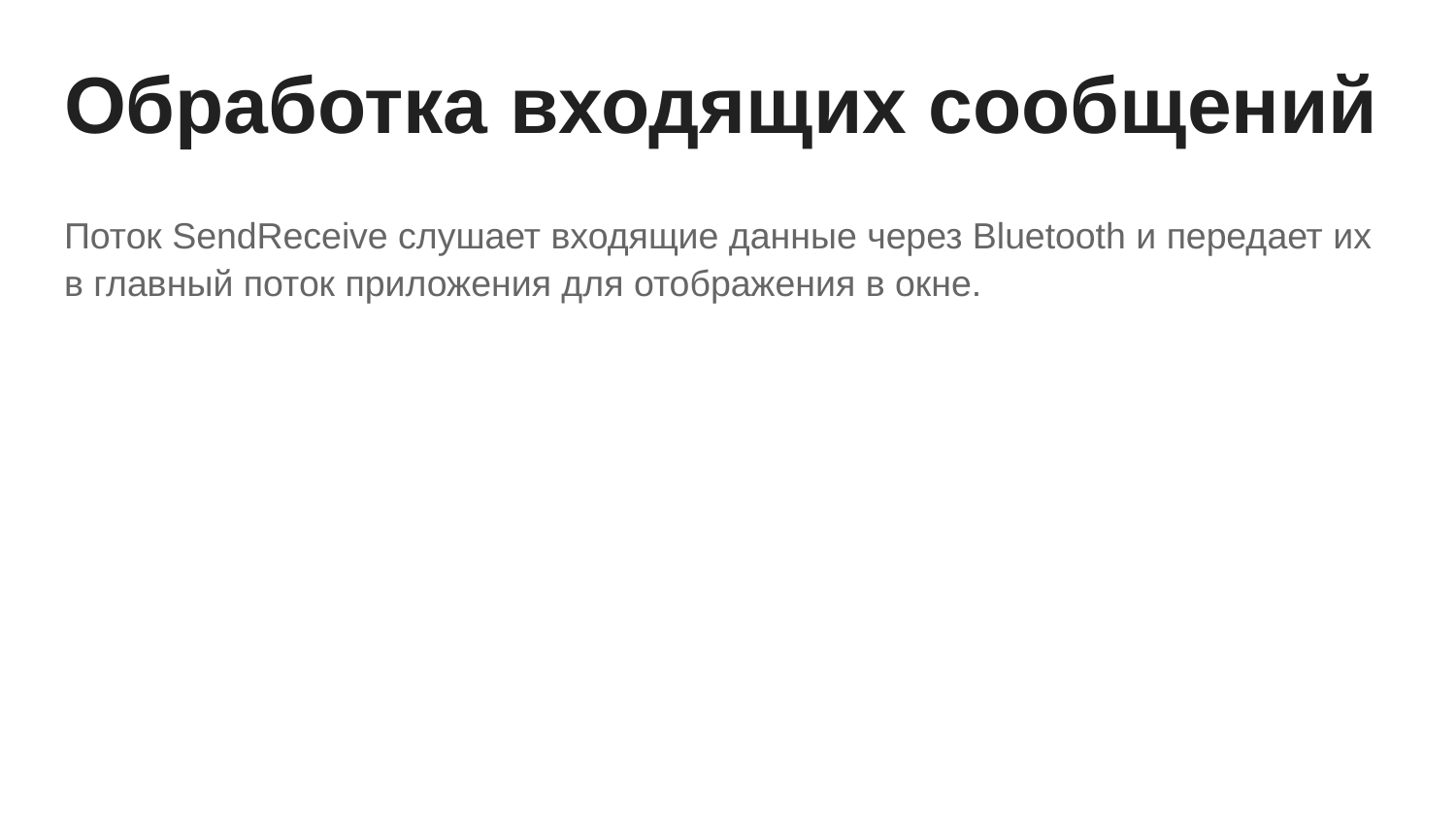

# Обработка входящих сообщений
Поток SendReceive слушает входящие данные через Bluetooth и передает их в главный поток приложения для отображения в окне.